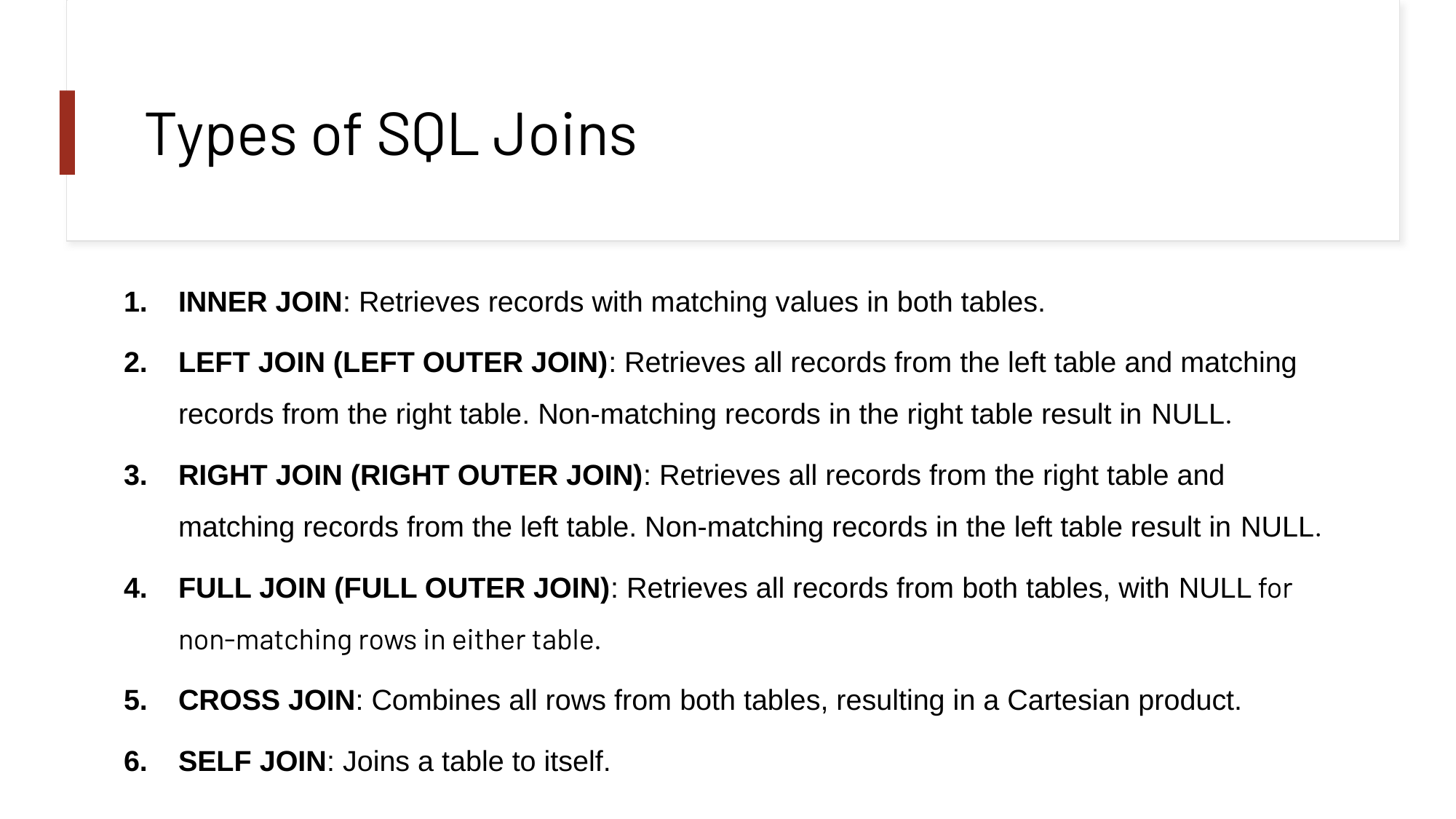

# Types of SQL Joins

INNER JOIN: Retrieves records with matching values in both tables.
LEFT JOIN (LEFT OUTER JOIN): Retrieves all records from the left table and matching records from the right table. Non-matching records in the right table result in NULL.
RIGHT JOIN (RIGHT OUTER JOIN): Retrieves all records from the right table and matching records from the left table. Non-matching records in the left table result in NULL.
FULL JOIN (FULL OUTER JOIN): Retrieves all records from both tables, with NULL for non-matching rows in either table.
CROSS JOIN: Combines all rows from both tables, resulting in a Cartesian product.
SELF JOIN: Joins a table to itself.